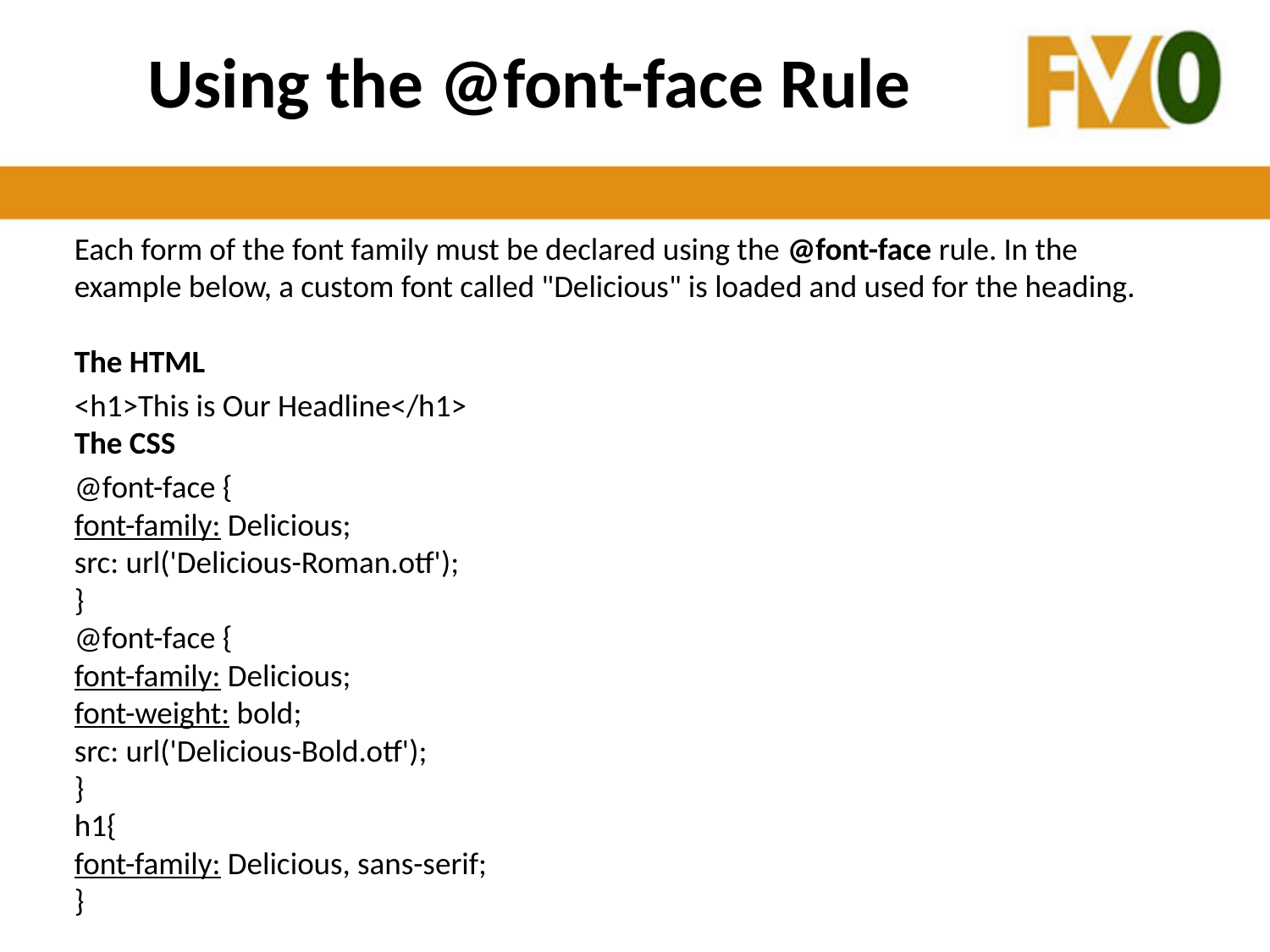

# Using the @font-face Rule
Each form of the font family must be declared using the @font-face rule. In the example below, a custom font called "Delicious" is loaded and used for the heading.
The HTML
<h1>This is Our Headline</h1>
The CSS
@font-face {
font-family: Delicious;
src: url('Delicious-Roman.otf');
}
@font-face {
font-family: Delicious;
font-weight: bold;
src: url('Delicious-Bold.otf');
}
h1{
font-family: Delicious, sans-serif;
}